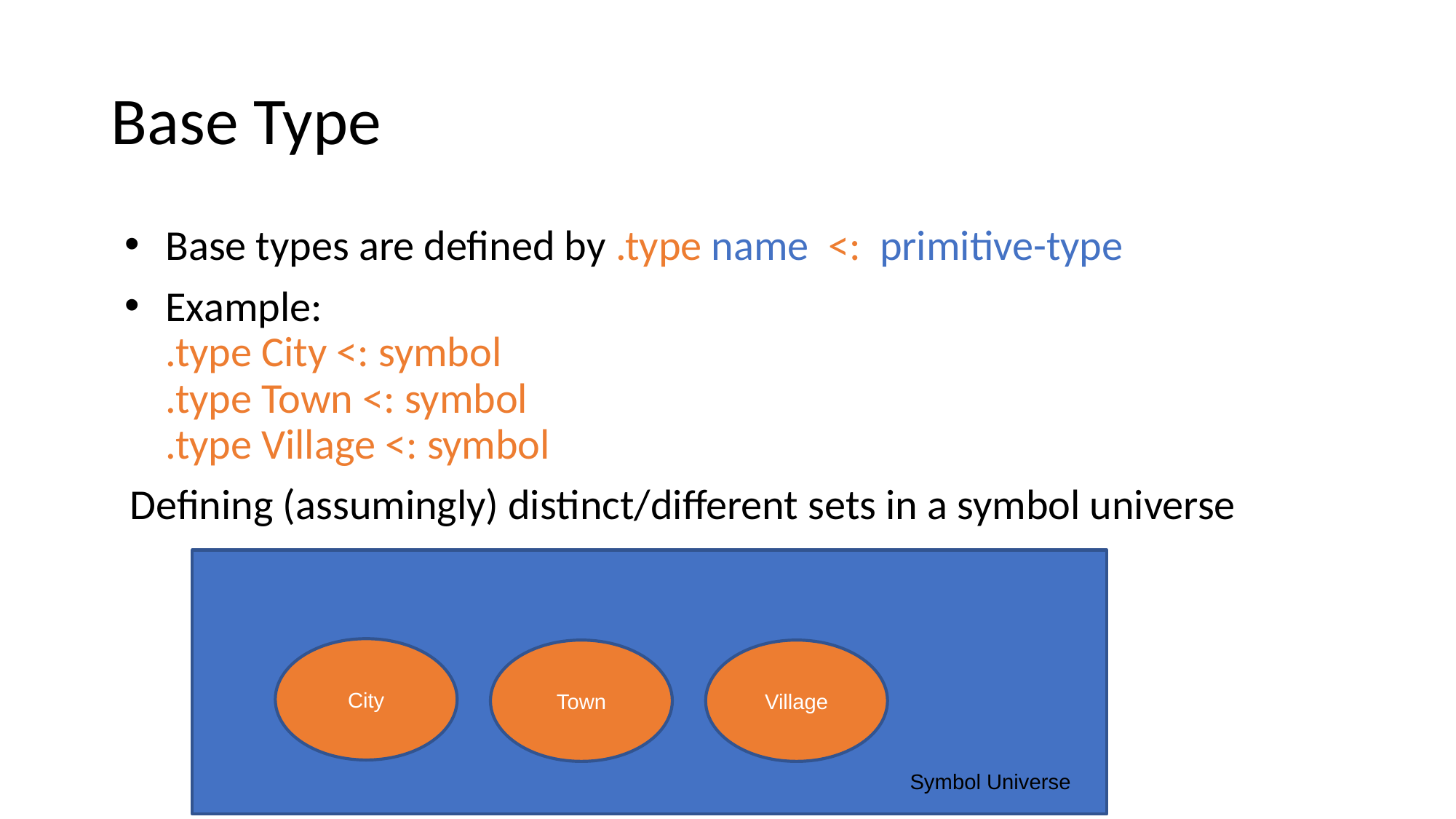

# Base Type
Base types are defined by .type name  <:  primitive-type
Example:
.type City <: symbol
.type Town <: symbol
.type Village <: symbol
  Defining (assumingly) distinct/different sets in a symbol universe

City
Town
Village
Symbol Universe